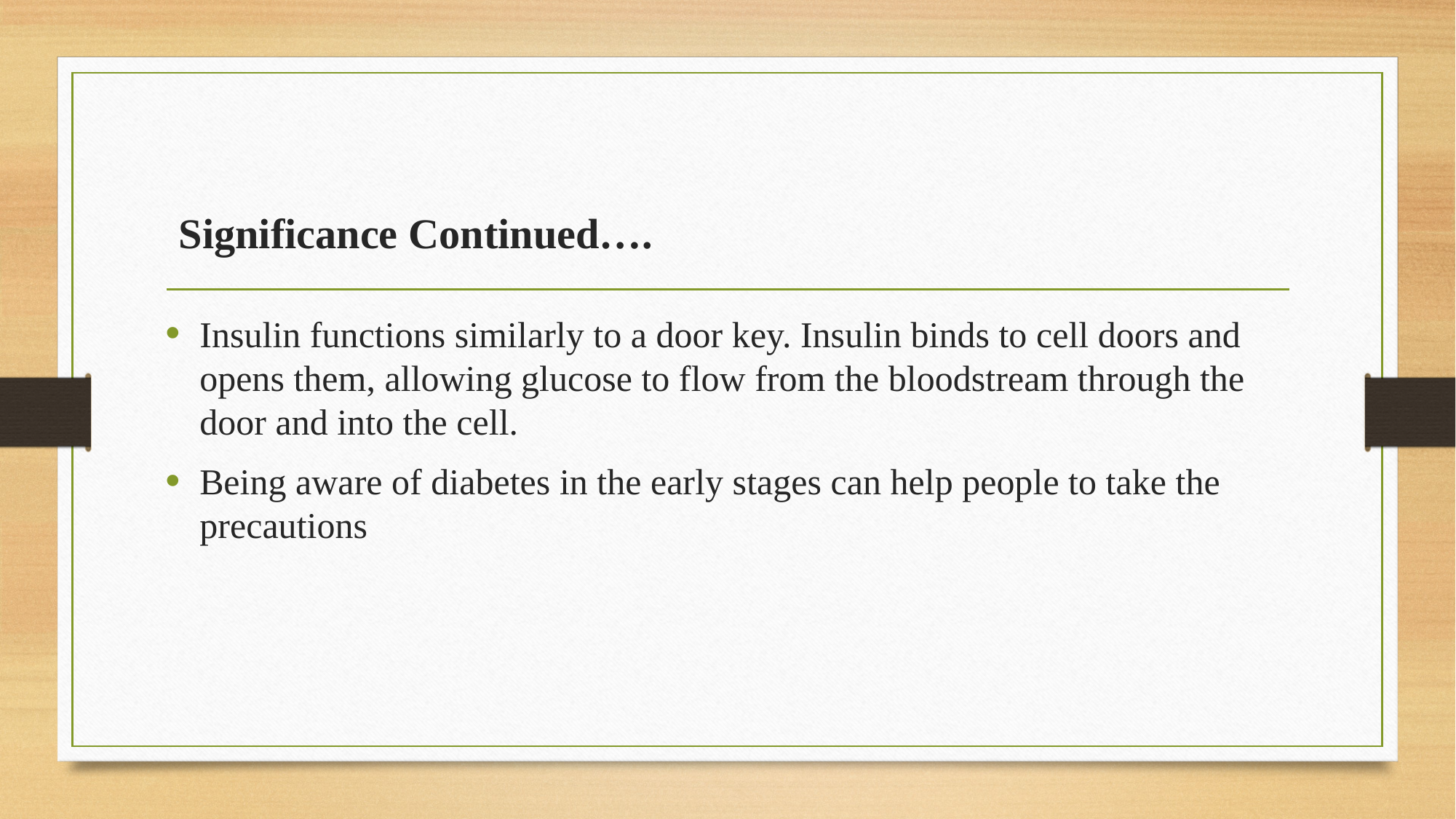

# Significance Continued….
Insulin functions similarly to a door key. Insulin binds to cell doors and opens them, allowing glucose to flow from the bloodstream through the door and into the cell.
Being aware of diabetes in the early stages can help people to take the precautions